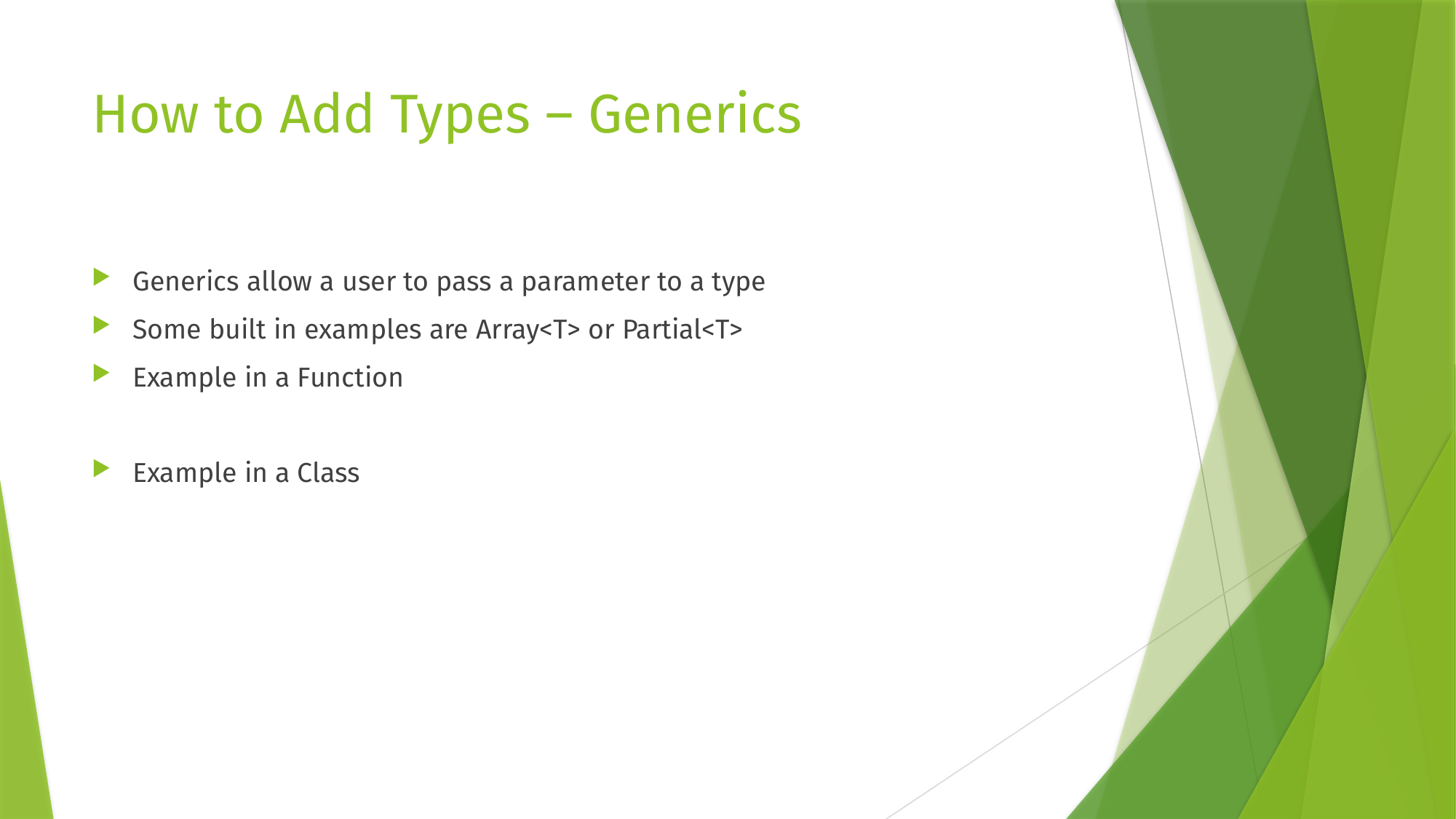

# How to Add Types – Generics
Generics allow a user to pass a parameter to a type
Some built in examples are Array<T> or Partial<T>
Example in a Function

Example in a Class